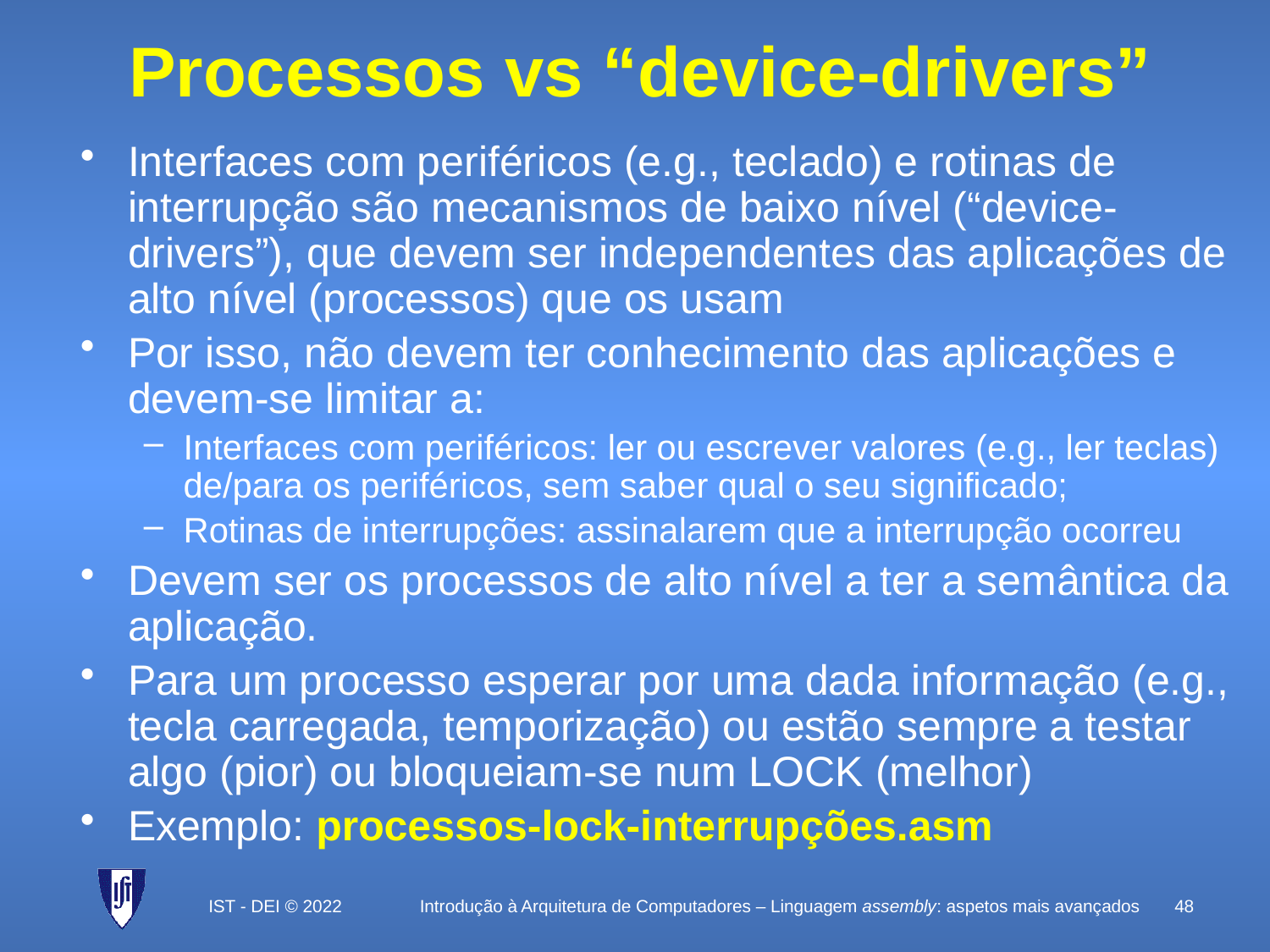

# Processos vs “device-drivers”
Interfaces com periféricos (e.g., teclado) e rotinas de interrupção são mecanismos de baixo nível (“device-drivers”), que devem ser independentes das aplicações de alto nível (processos) que os usam
Por isso, não devem ter conhecimento das aplicações e devem-se limitar a:
Interfaces com periféricos: ler ou escrever valores (e.g., ler teclas) de/para os periféricos, sem saber qual o seu significado;
Rotinas de interrupções: assinalarem que a interrupção ocorreu
Devem ser os processos de alto nível a ter a semântica da aplicação.
Para um processo esperar por uma dada informação (e.g., tecla carregada, temporização) ou estão sempre a testar algo (pior) ou bloqueiam-se num LOCK (melhor)
Exemplo: processos-lock-interrupções.asm
IST - DEI © 2022